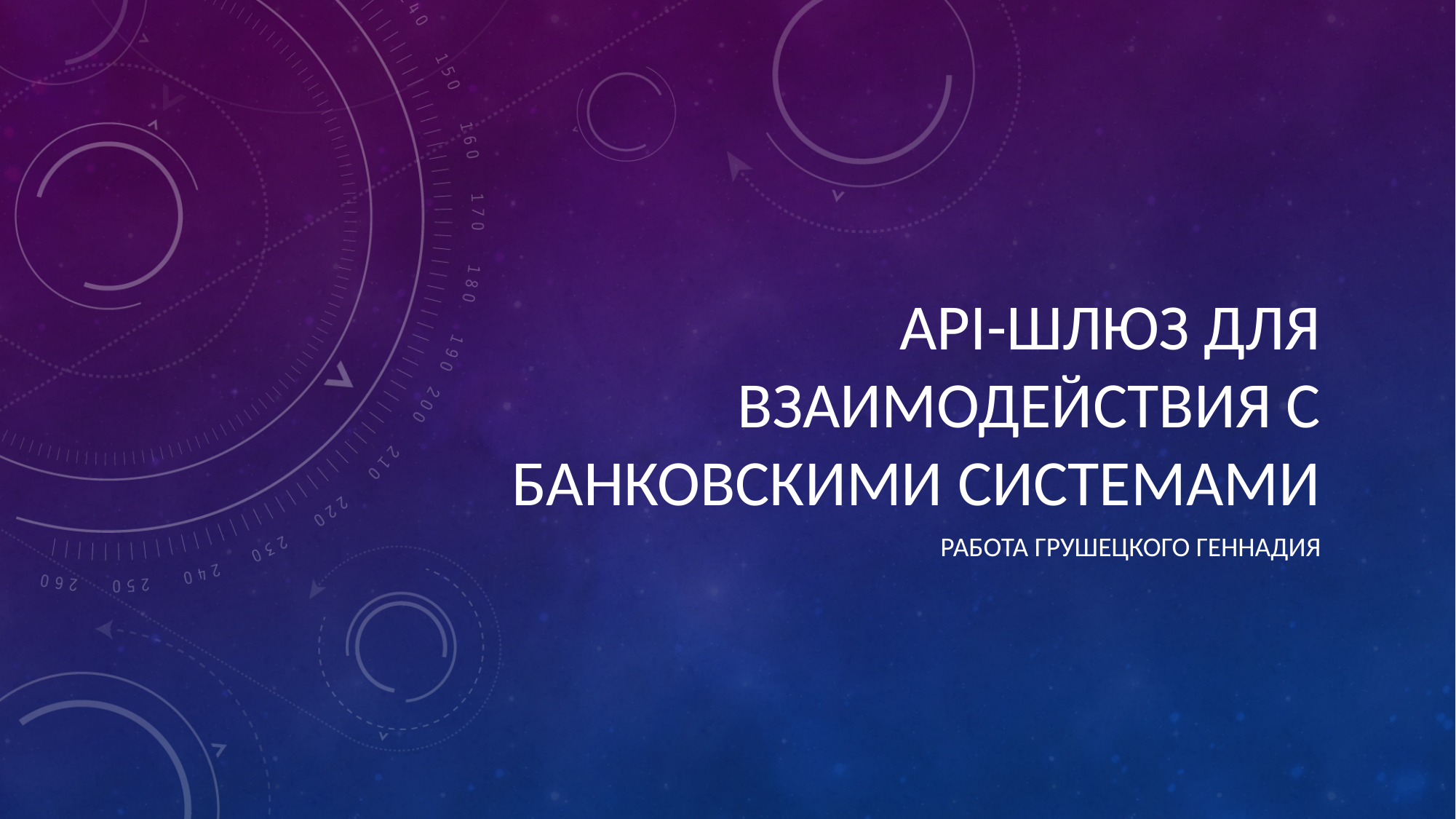

# API-шлюз для взаимодействия с банковскими системами
Работа Грушецкого Геннадия